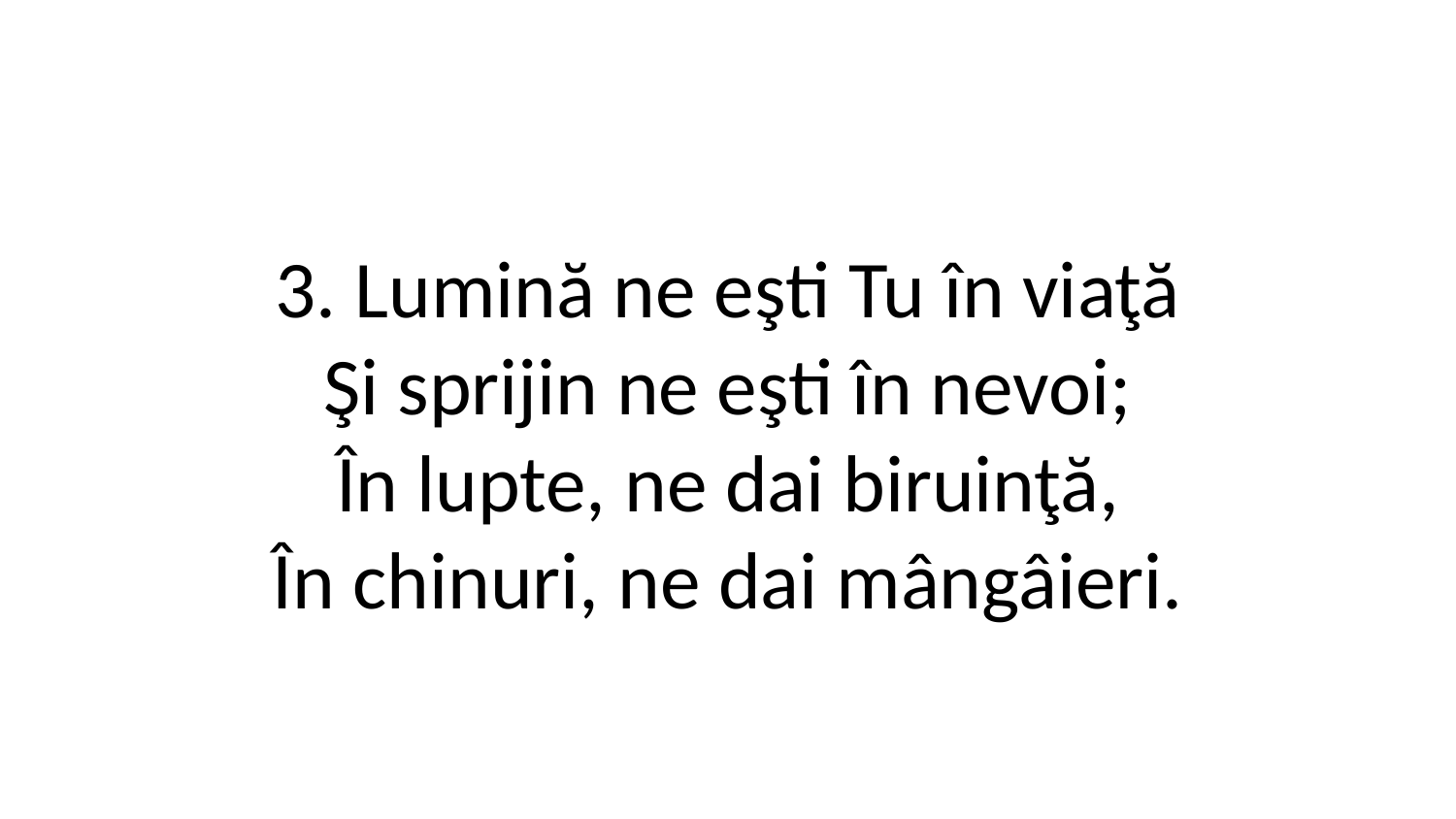

3. Lumină ne eşti Tu în viaţă
Şi sprijin ne eşti în nevoi;
În lupte, ne dai biruinţă,
În chinuri, ne dai mângâieri.